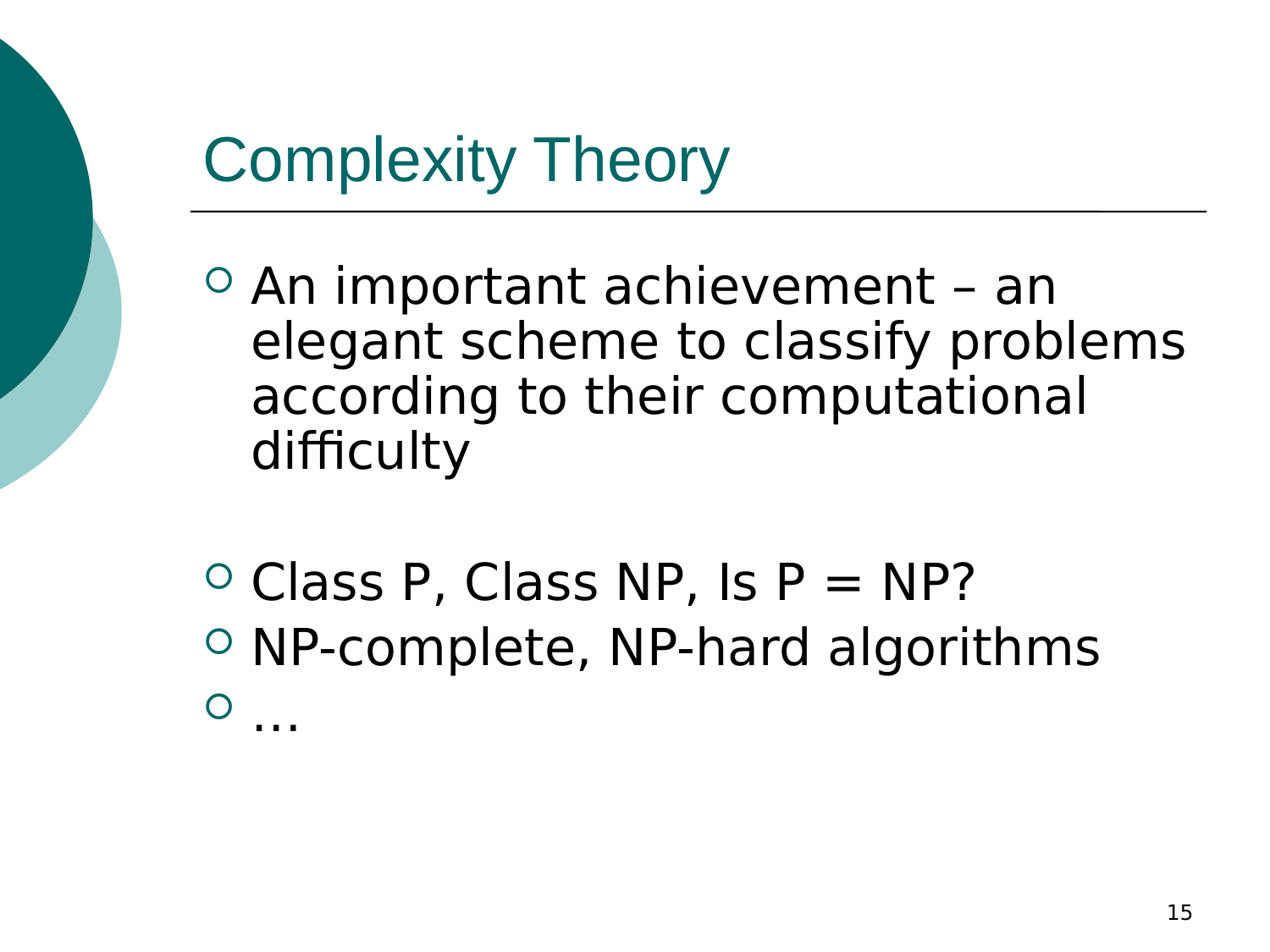

# Complexity Theory
An important achievement – an elegant scheme to classify problems according to their computational difficulty

Class P, Class NP, Is P = NP?
NP-complete, NP-hard algorithms
…
15